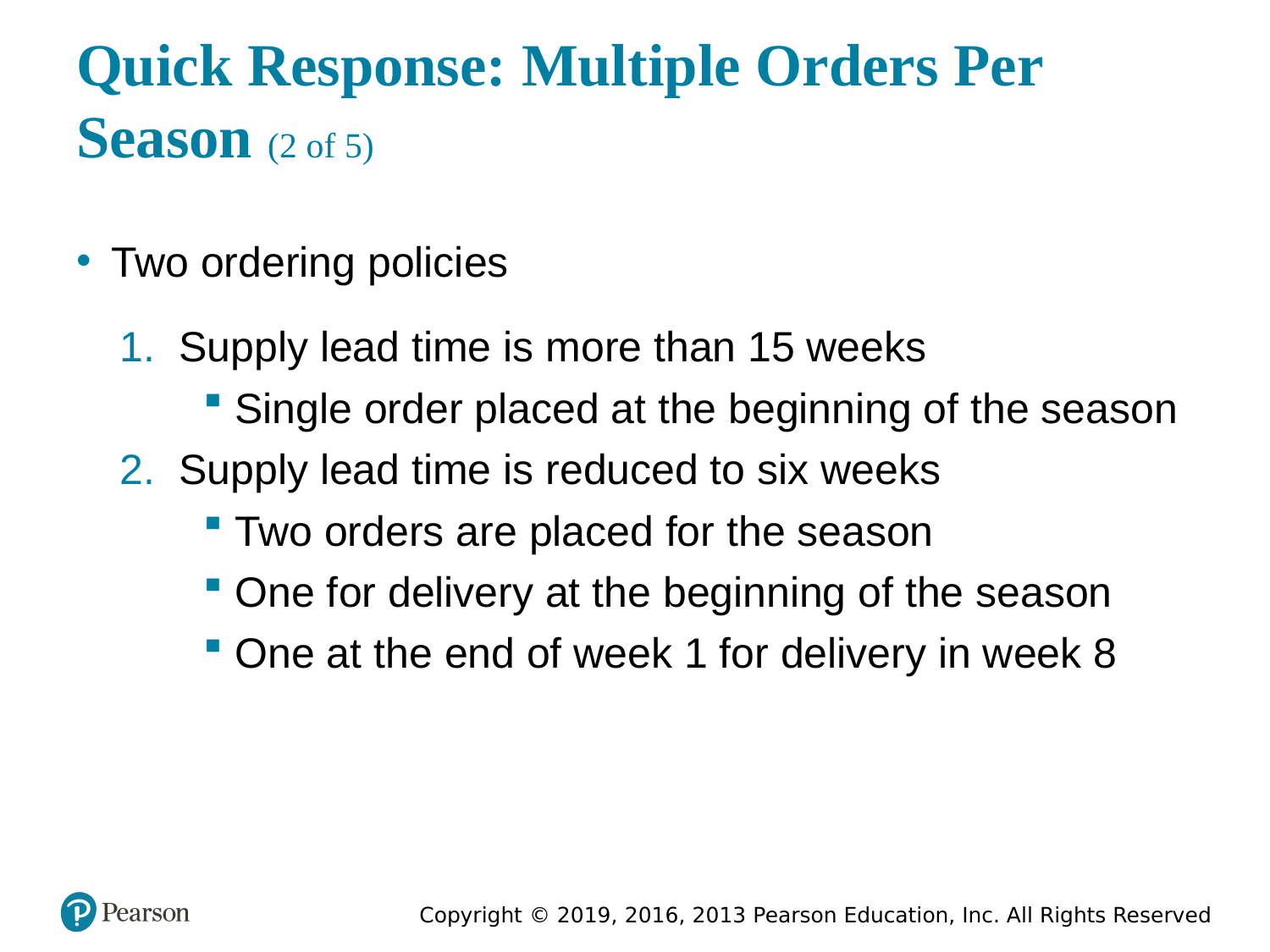

# Quick Response: Multiple Orders Per Season (2 of 5)
Two ordering policies
Supply lead time is more than 15 weeks
Single order placed at the beginning of the season
Supply lead time is reduced to six weeks
Two orders are placed for the season
One for delivery at the beginning of the season
One at the end of week 1 for delivery in week 8